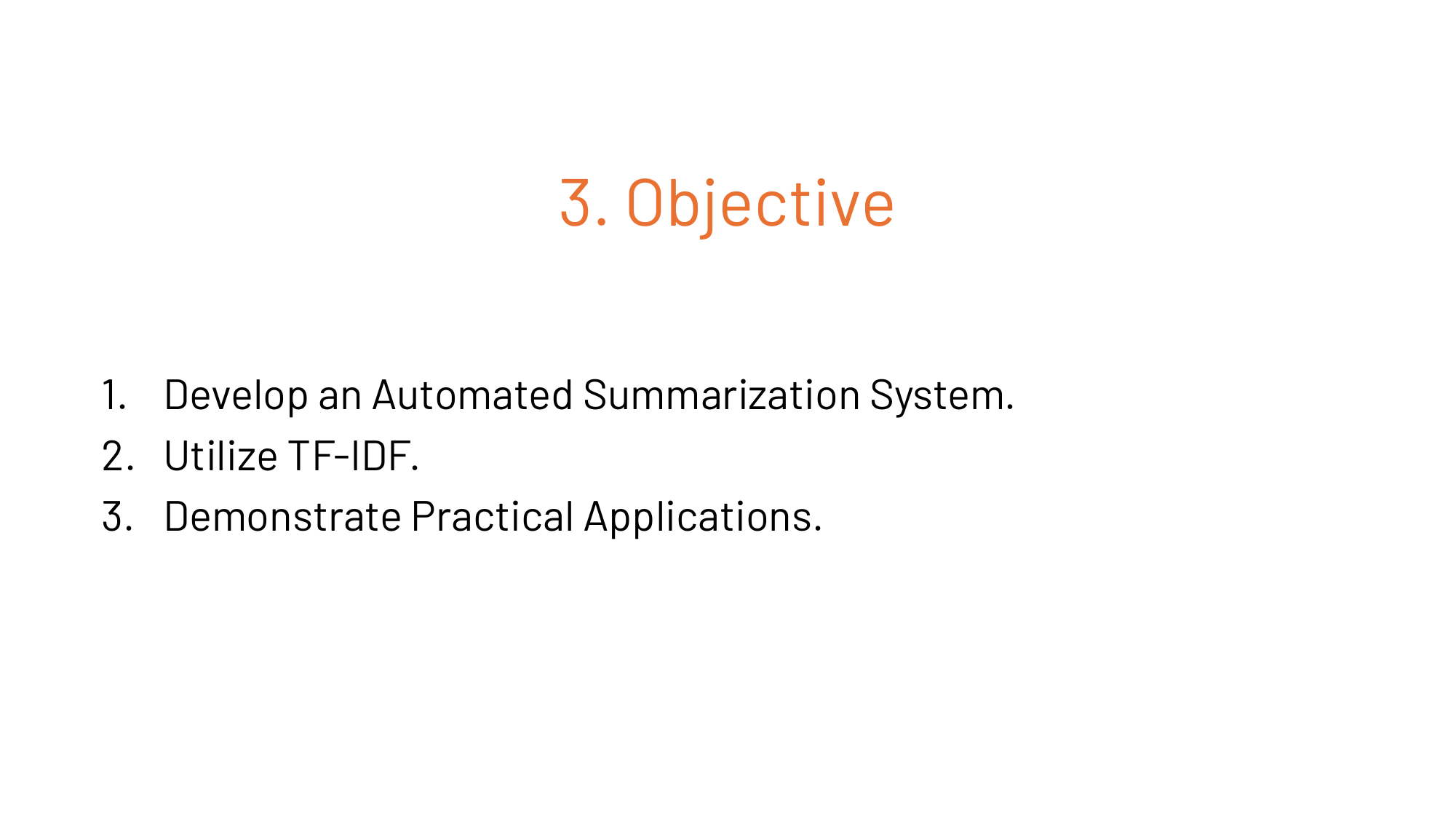

# 3. Objective
Develop an Automated Summarization System.
Utilize TF-IDF.
Demonstrate Practical Applications.